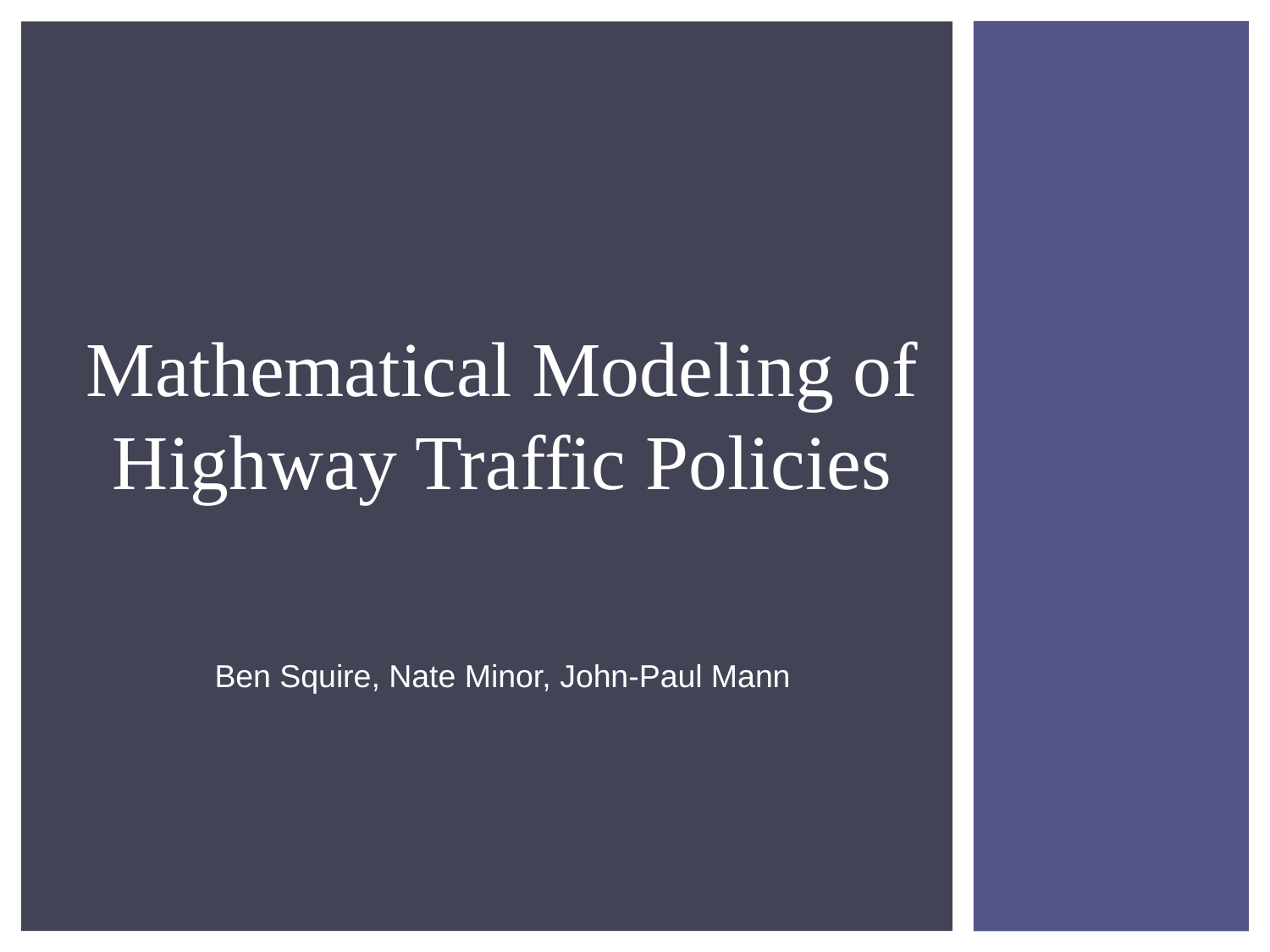

# Mathematical Modeling of Highway Traffic Policies
Ben Squire, Nate Minor, John-Paul Mann